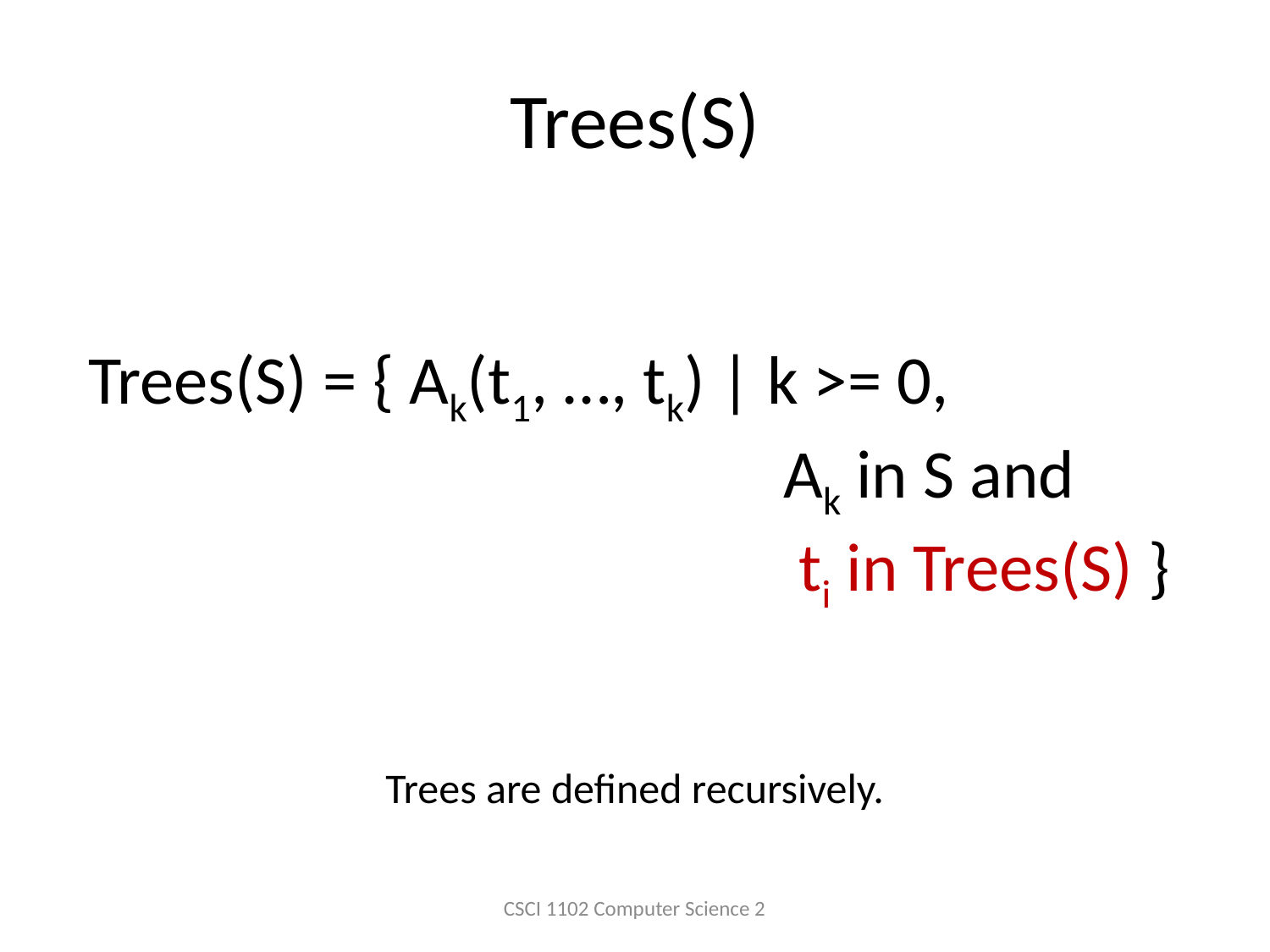

# Trees(S)
Trees(S) = { Ak(t1, …, tk) | k >= 0,
                                             Ak in S and
                                              ti in Trees(S) }
Trees are defined recursively.
CSCI 1102 Computer Science 2